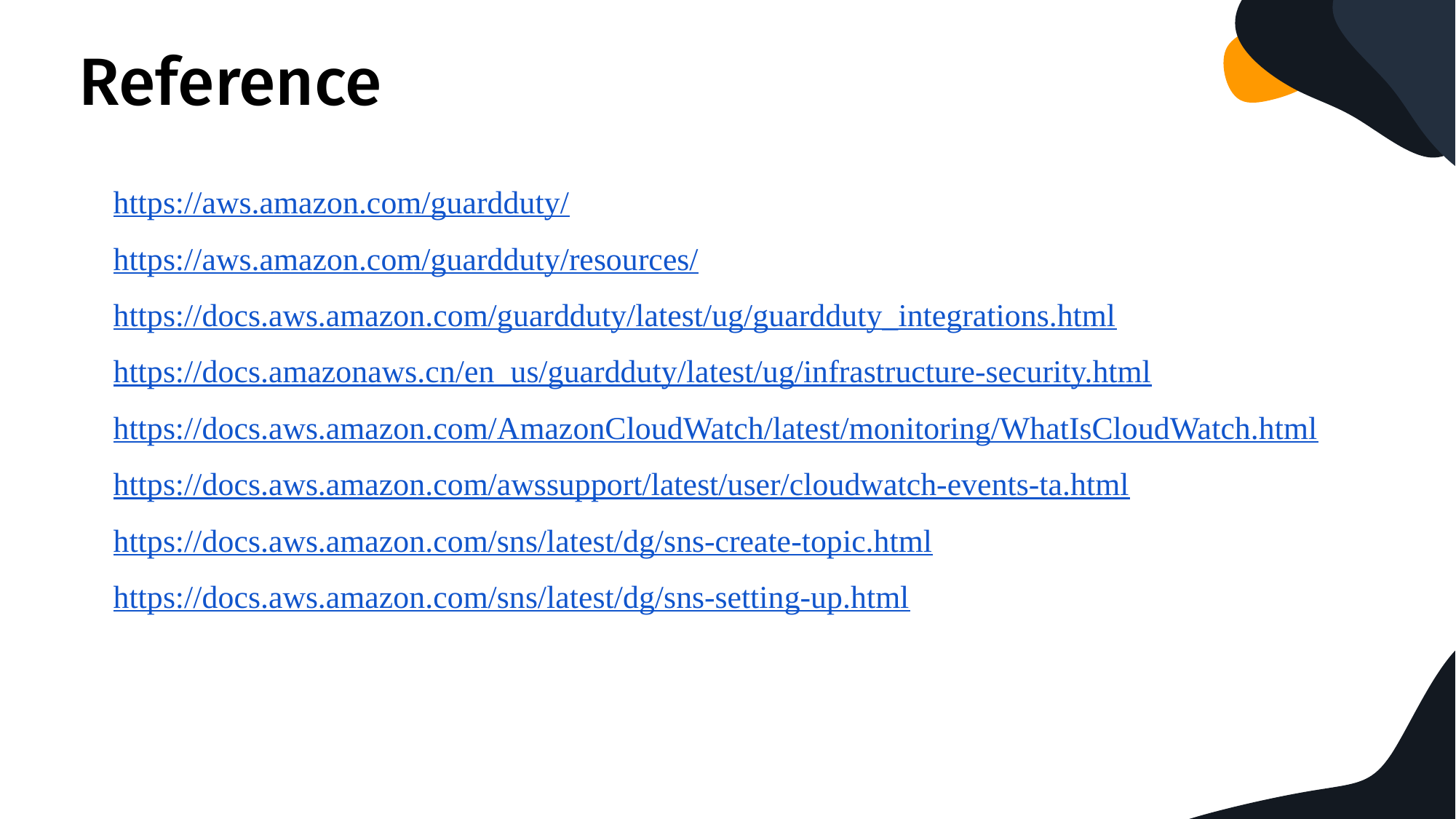

Reference
https://aws.amazon.com/guardduty/
https://aws.amazon.com/guardduty/resources/
https://docs.aws.amazon.com/guardduty/latest/ug/guardduty_integrations.html
https://docs.amazonaws.cn/en_us/guardduty/latest/ug/infrastructure-security.html
https://docs.aws.amazon.com/AmazonCloudWatch/latest/monitoring/WhatIsCloudWatch.html
https://docs.aws.amazon.com/awssupport/latest/user/cloudwatch-events-ta.html
https://docs.aws.amazon.com/sns/latest/dg/sns-create-topic.html
https://docs.aws.amazon.com/sns/latest/dg/sns-setting-up.html